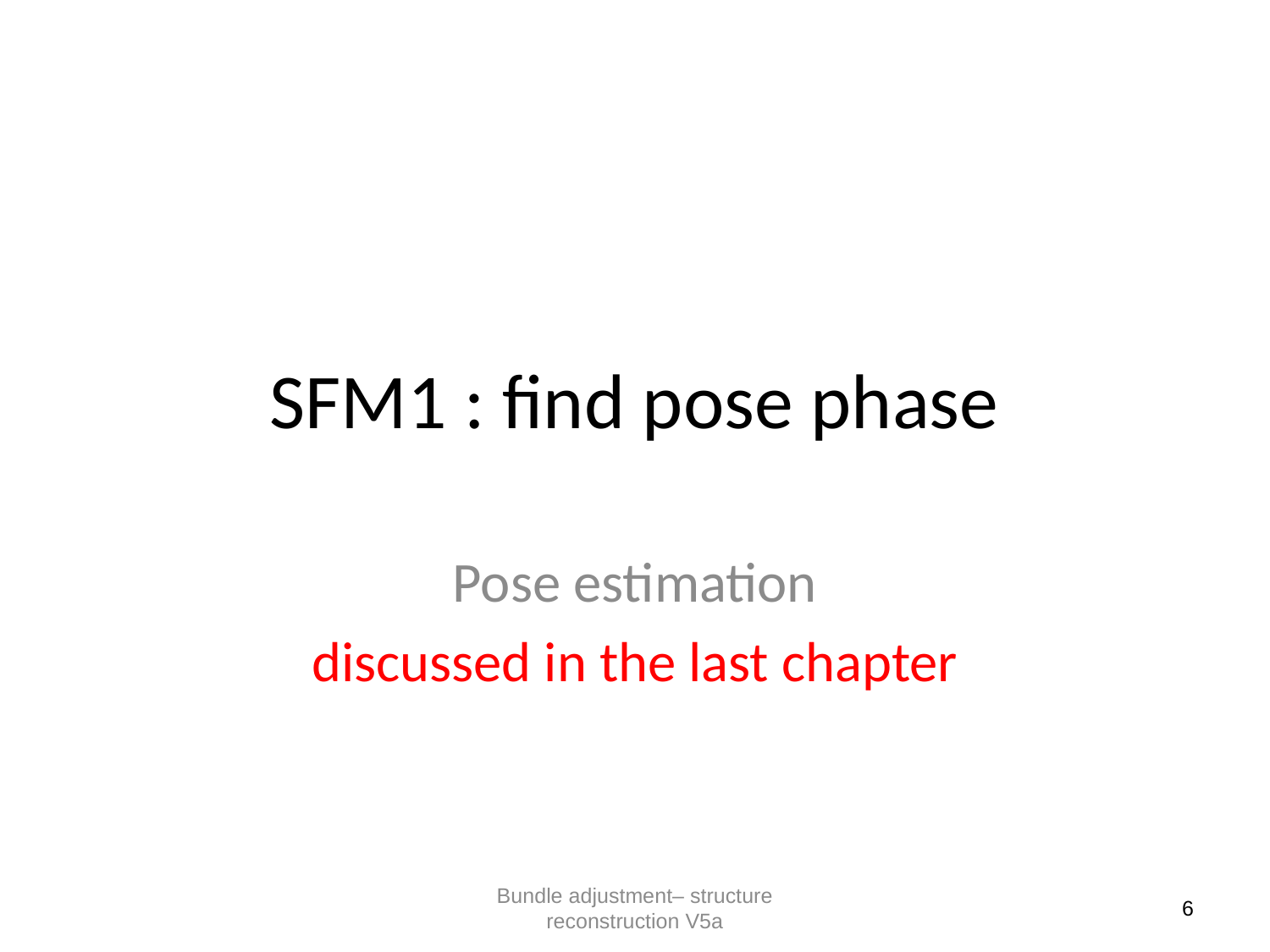

# SFM1 : find pose phase
Pose estimation
discussed in the last chapter
Bundle adjustment– structure reconstruction V5a
6